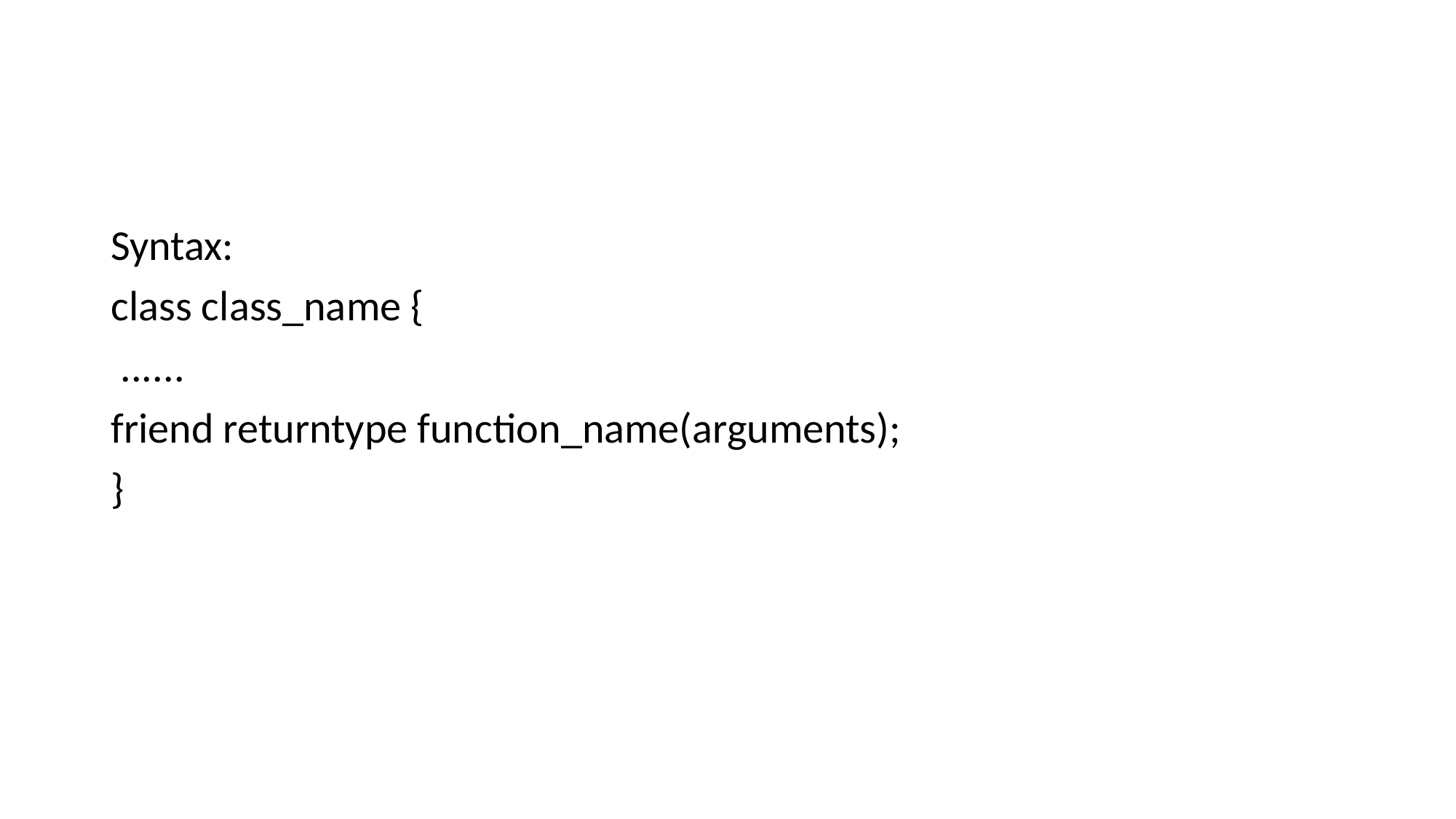

#
Syntax:
class class_name {
 ......
friend returntype function_name(arguments);
}